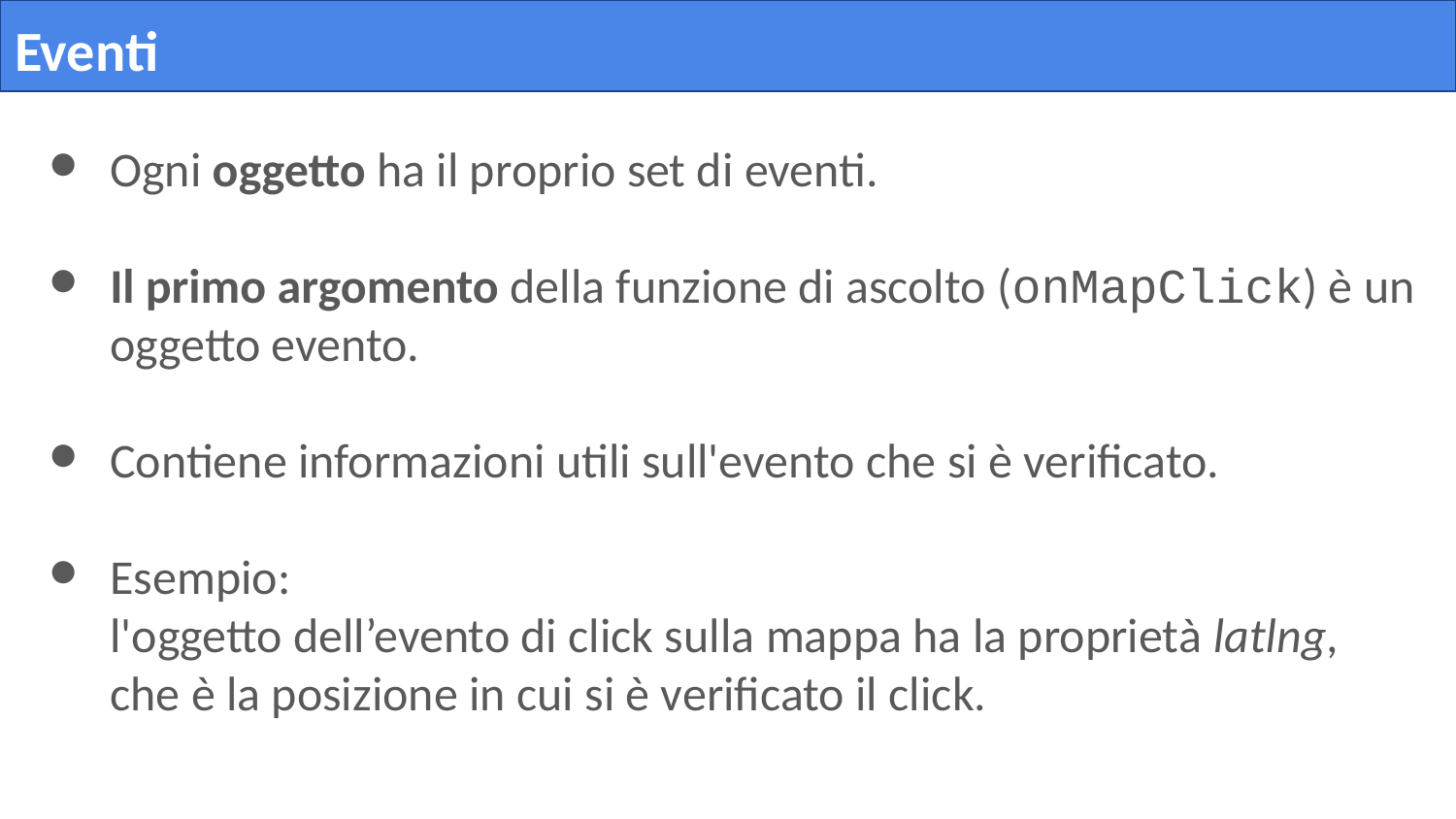

# Eventi

Ogni oggetto ha il proprio set di eventi.
Il primo argomento della funzione di ascolto (onMapClick) è un oggetto evento.
Contiene informazioni utili sull'evento che si è verificato.
Esempio:
l'oggetto dell’evento di click sulla mappa ha la proprietà latlng, che è la posizione in cui si è verificato il click.